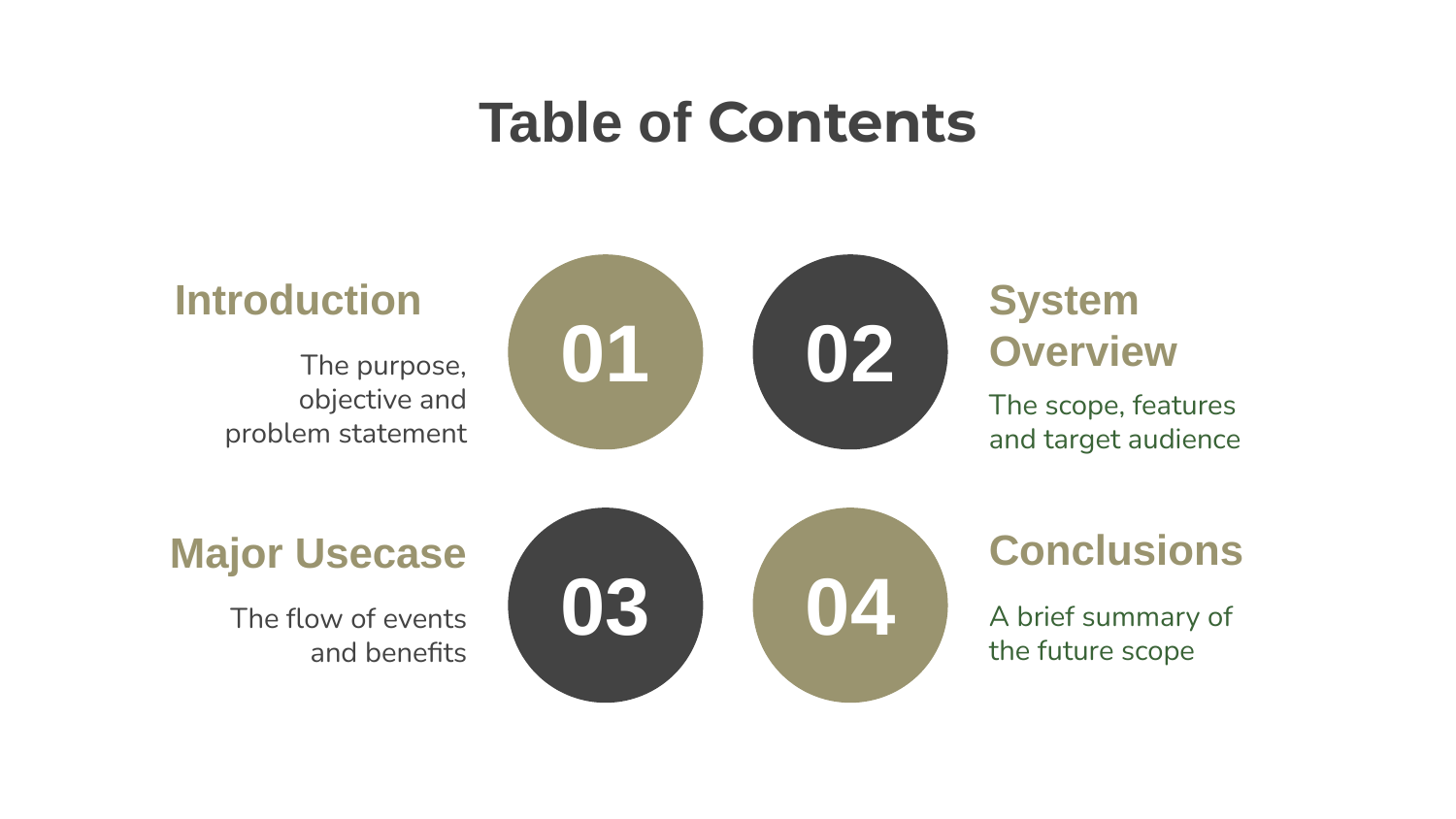

Table of Contents

System Overview
Introduction
01
02
The purpose, objective and problem statement
The scope, features and target audience

Conclusions
Major Usecase
04
03
A brief summary of the future scope
The flow of events and benefits